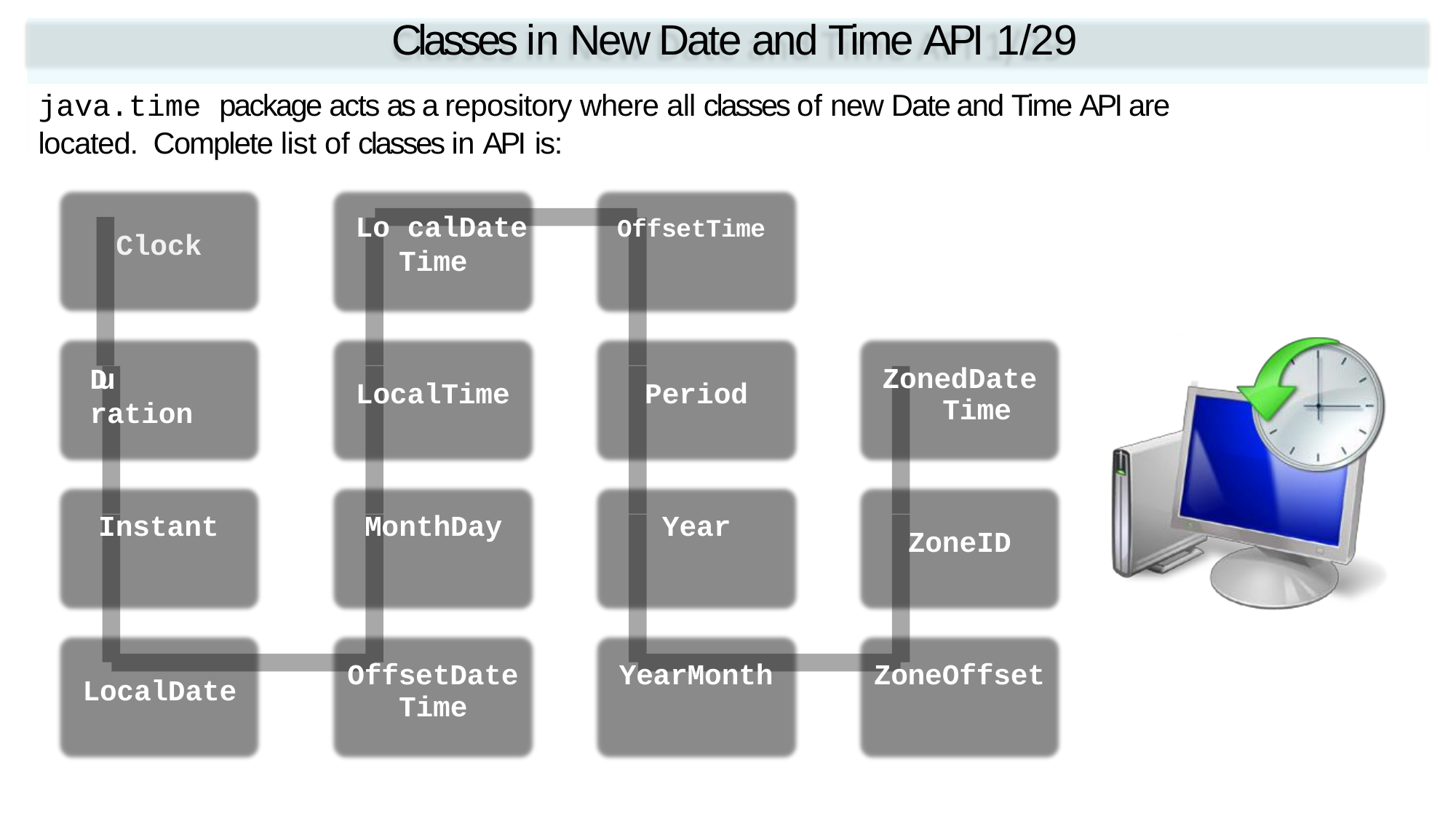

# Classes in New Date and Time API 1/29

java.time package acts as a repository where all classes of new Date and Time API are located.  Complete list of classes in API is:

Lo calDate	OffsetTime  Time

Clock

ZonedDate  Time
Du ration

LocalTime
Period

Instant
MonthDay
Year

ZoneID

OffsetDate
YearMonth
ZoneOffset
LocalDate
Time
Fundamental Programming in Java -Session 13 / Slide 4
© Aptech Ltd.